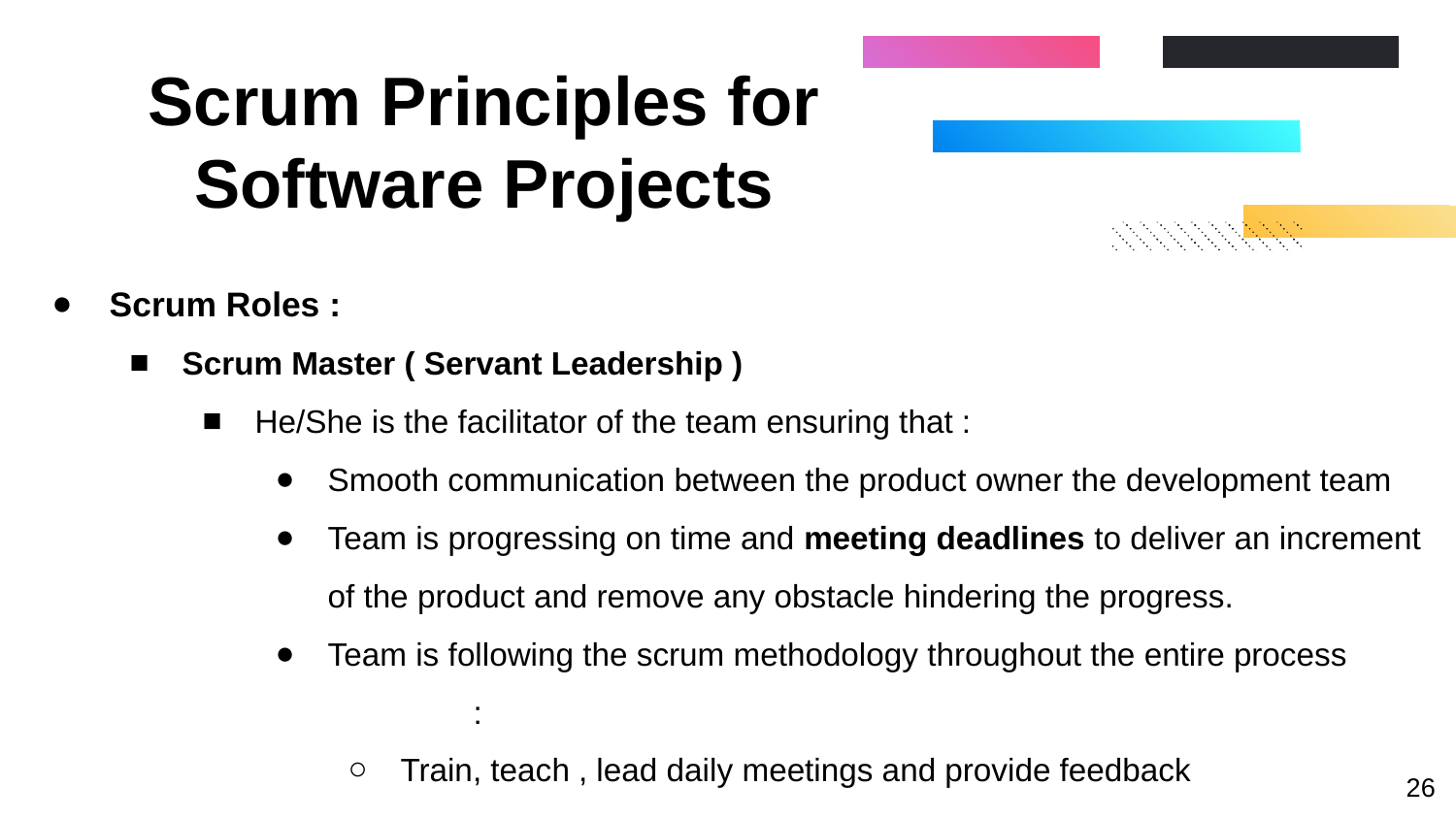

# Scrum Principles for Software Projects
Scrum Roles :
Scrum Master ( Servant Leadership )
He/She is the facilitator of the team ensuring that :
Smooth communication between the product owner the development team
Team is progressing on time and meeting deadlines to deliver an increment of the product and remove any obstacle hindering the progress.
Team is following the scrum methodology throughout the entire process 	:
Train, teach , lead daily meetings and provide feedback
26